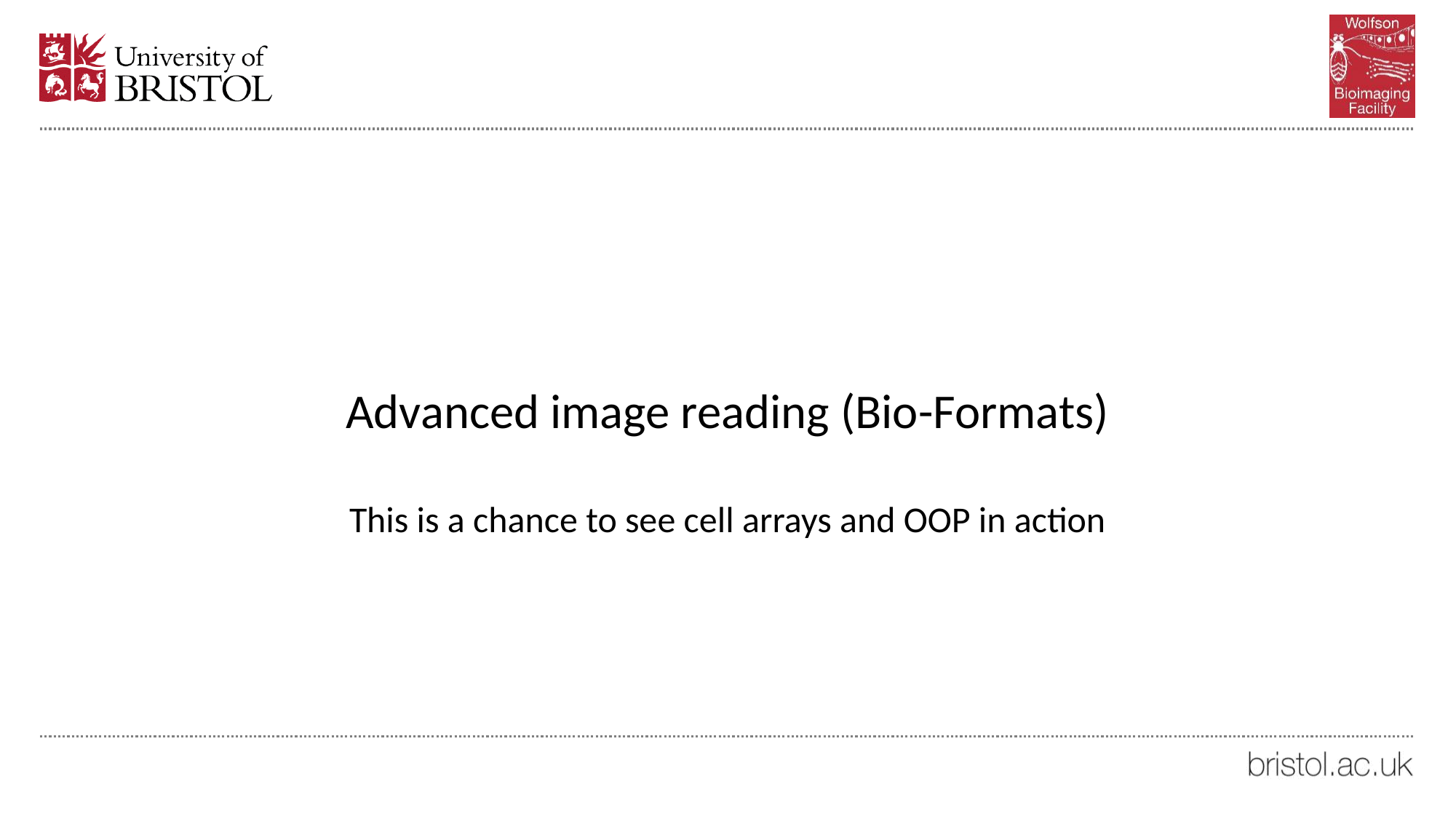

#
Advanced image reading (Bio-Formats)

This is a chance to see cell arrays and OOP in action